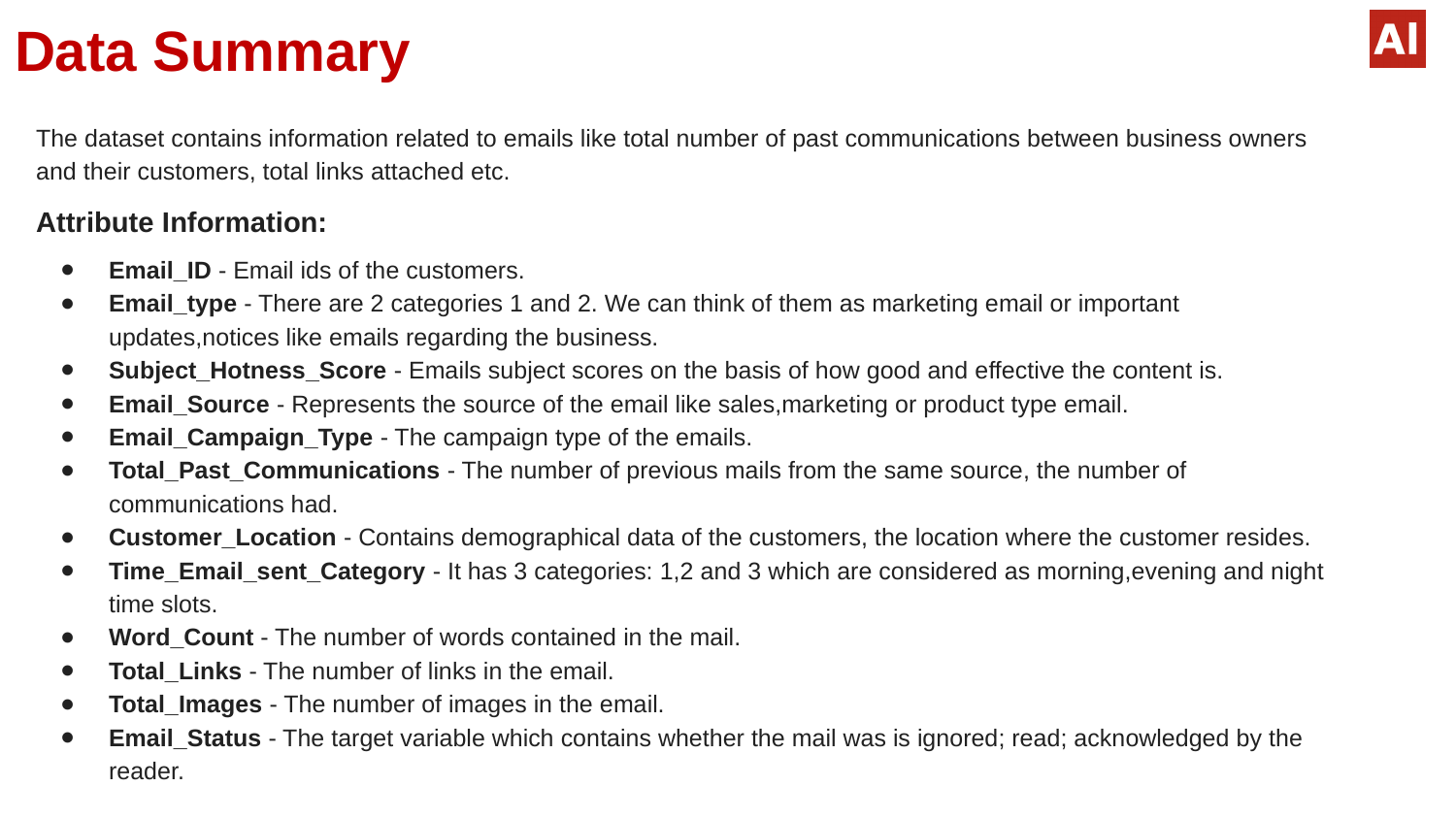

# Data Summary

The dataset contains information related to emails like total number of past communications between business owners and their customers, total links attached etc.
Attribute Information:
Email_ID - Email ids of the customers.
Email_type - There are 2 categories 1 and 2. We can think of them as marketing email or important updates,notices like emails regarding the business.
Subject_Hotness_Score - Emails subject scores on the basis of how good and effective the content is.
Email_Source - Represents the source of the email like sales,marketing or product type email.
Email_Campaign_Type - The campaign type of the emails.
Total_Past_Communications - The number of previous mails from the same source, the number of communications had.
Customer_Location - Contains demographical data of the customers, the location where the customer resides.
Time_Email_sent_Category - It has 3 categories: 1,2 and 3 which are considered as morning,evening and night time slots.
Word_Count - The number of words contained in the mail.
Total_Links - The number of links in the email.
Total_Images - The number of images in the email.
Email_Status - The target variable which contains whether the mail was is ignored; read; acknowledged by the reader.